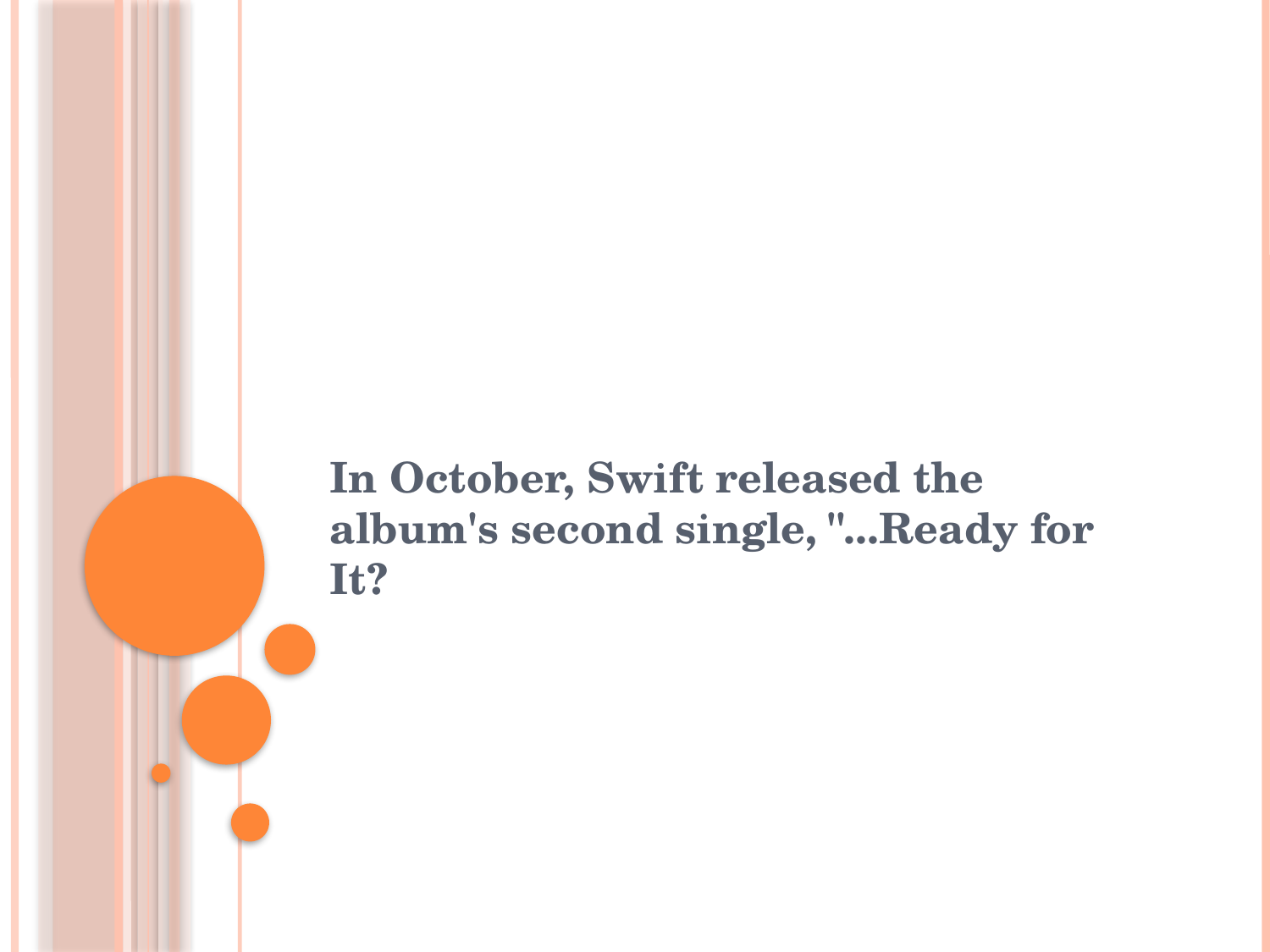

#
In October, Swift released the album's second single, "...Ready for It?